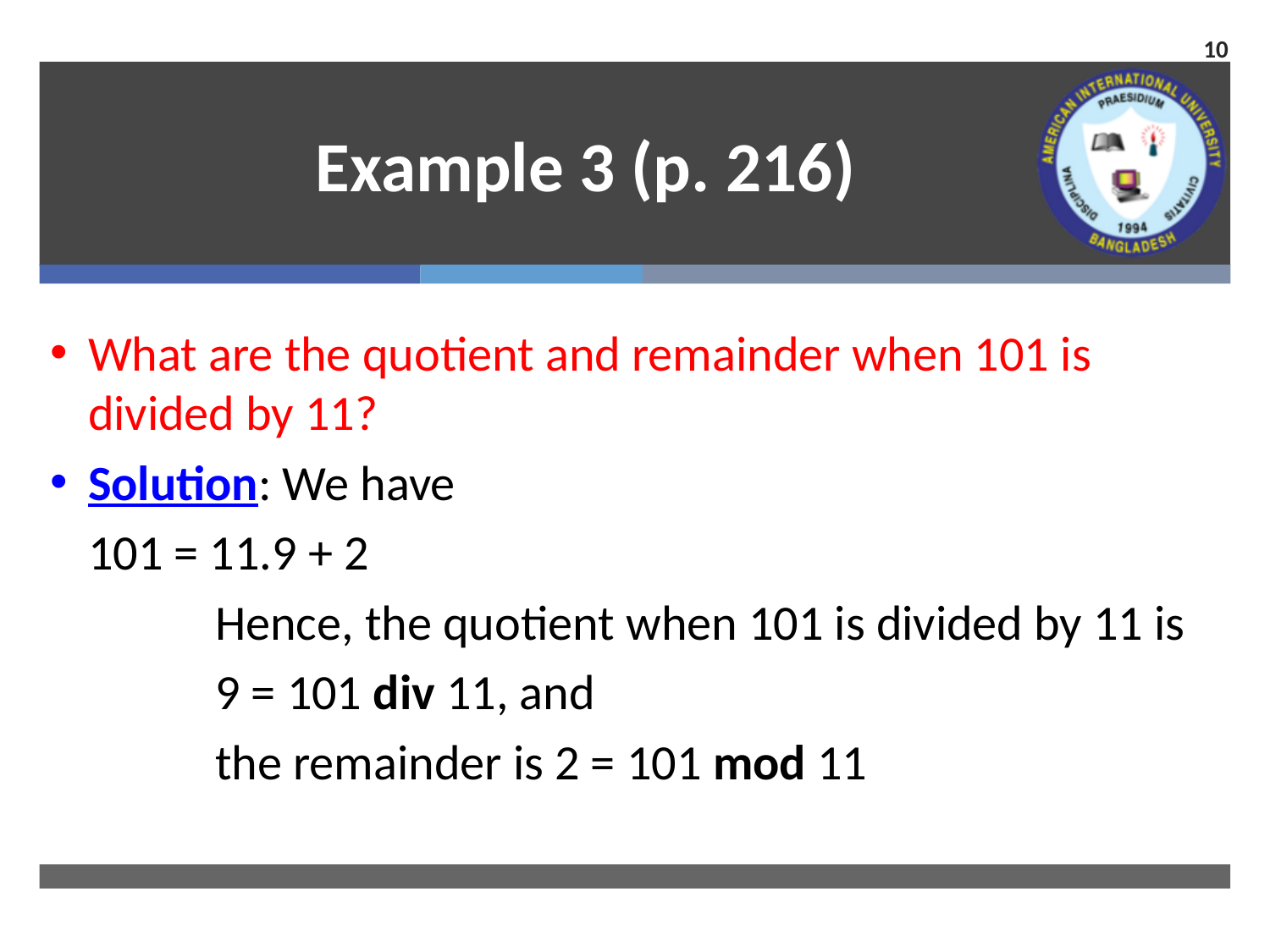

10
# Example 3 (p. 216)
What are the quotient and remainder when 101 is divided by 11?
Solution: We have
	101 = 11.9 + 2
		Hence, the quotient when 101 is divided by 11 is
		9 = 101 div 11, and
		the remainder is 2 = 101 mod 11